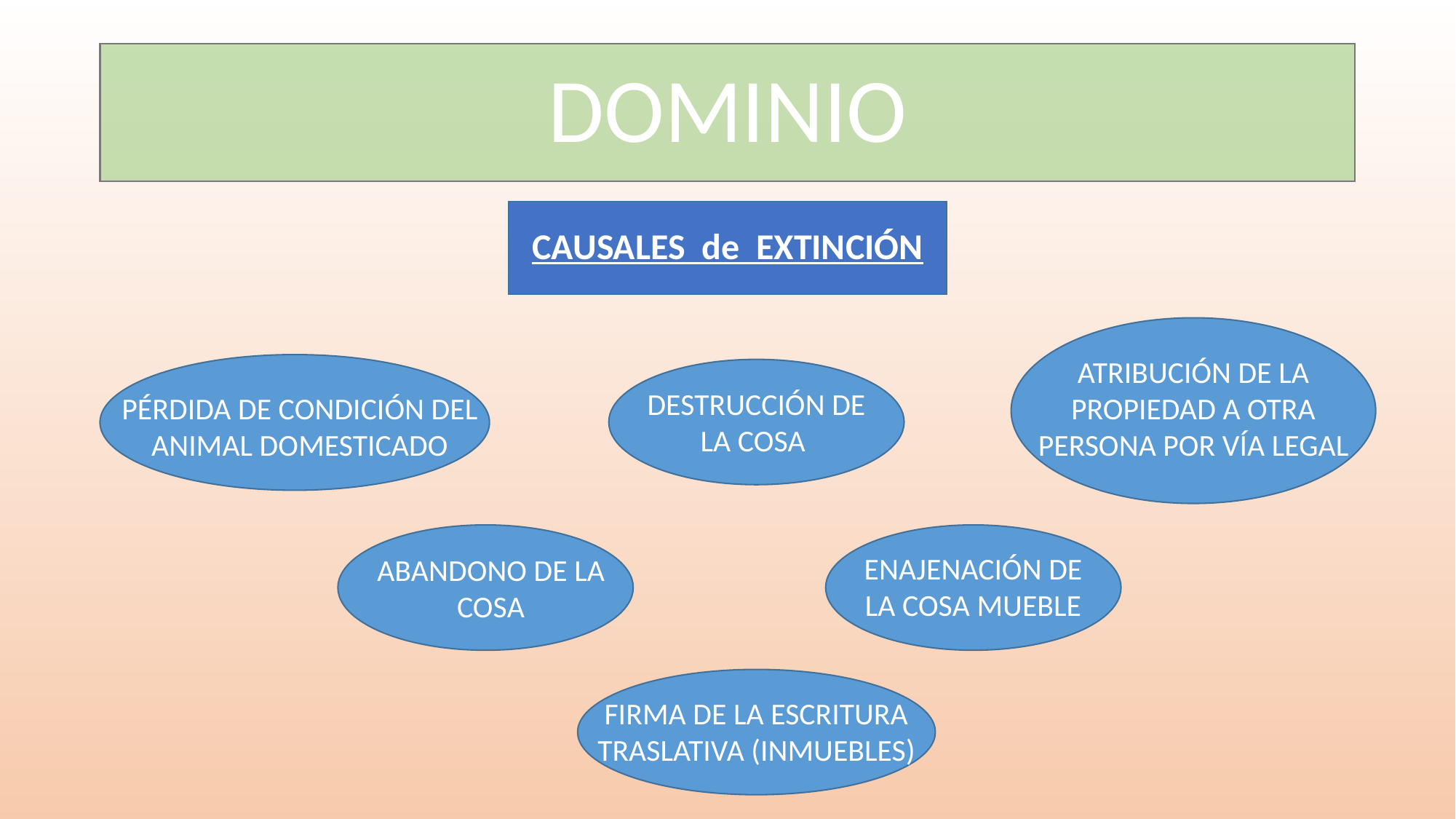

# DOMINIO
CAUSALES  de  EXTINCIÓN

ATRIBUCIÓN DE LA PROPIEDAD A OTRA PERSONA POR VÍA LEGAL

DESTRUCCIÓN DE LA COSA
PÉRDIDA DE CONDICIÓN DEL ANIMAL DOMESTICADO

ENAJENACIÓN DE LA COSA MUEBLE
ABANDONO DE LA COSA

FIRMA DE LA ESCRITURA TRASLATIVA (INMUEBLES)